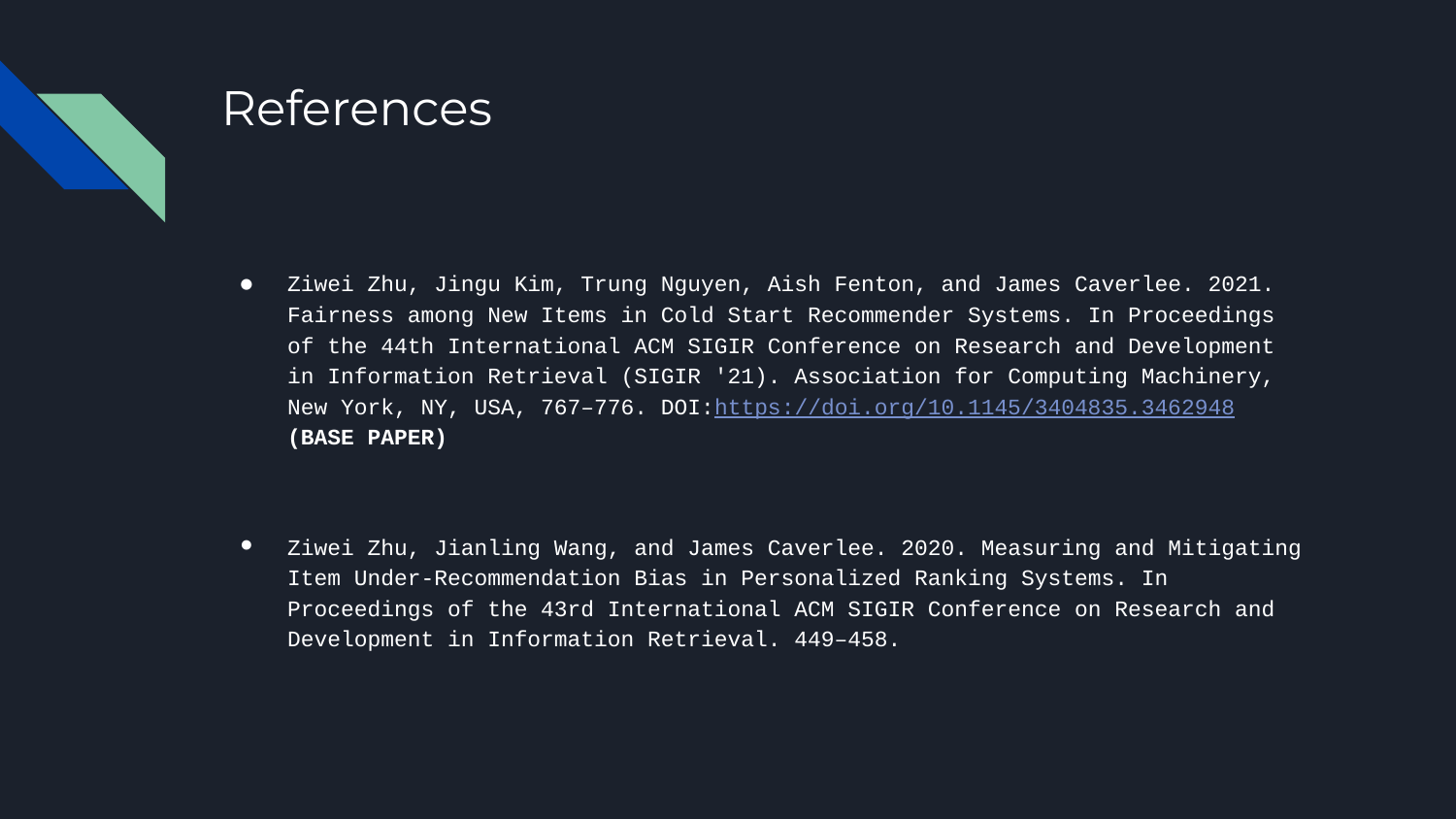

# References
Ziwei Zhu, Jingu Kim, Trung Nguyen, Aish Fenton, and James Caverlee. 2021. Fairness among New Items in Cold Start Recommender Systems. In Proceedings of the 44th International ACM SIGIR Conference on Research and Development in Information Retrieval (SIGIR '21). Association for Computing Machinery, New York, NY, USA, 767–776. DOI:https://doi.org/10.1145/3404835.3462948 (BASE PAPER)

Ziwei Zhu, Jianling Wang, and James Caverlee. 2020. Measuring and Mitigating Item Under-Recommendation Bias in Personalized Ranking Systems. In Proceedings of the 43rd International ACM SIGIR Conference on Research and Development in Information Retrieval. 449–458.